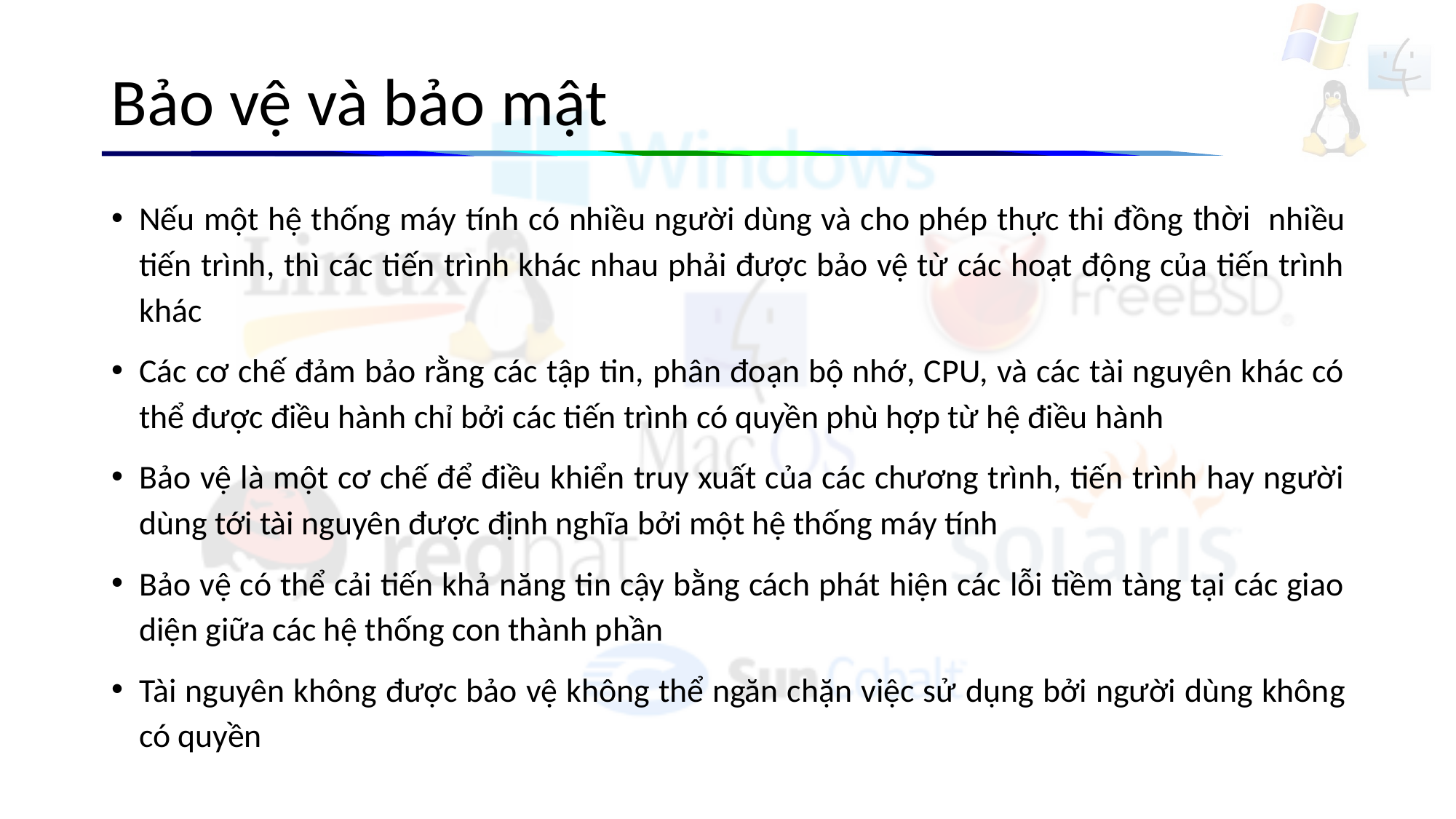

# Bảo vệ và bảo mật
Nếu một hệ thống máy tính có nhiều người dùng và cho phép thực thi đồng thời  nhiều tiến trình, thì các tiến trình khác nhau phải được bảo vệ từ các hoạt động của tiến trình khác
Các cơ chế đảm bảo rằng các tập tin, phân đoạn bộ nhớ, CPU, và các tài nguyên khác có thể được điều hành chỉ bởi các tiến trình có quyền phù hợp từ hệ điều hành
Bảo vệ là một cơ chế để điều khiển truy xuất của các chương trình, tiến trình hay người dùng tới tài nguyên được định nghĩa bởi một hệ thống máy tính
Bảo vệ có thể cải tiến khả năng tin cậy bằng cách phát hiện các lỗi tiềm tàng tại các giao diện giữa các hệ thống con thành phần
Tài nguyên không được bảo vệ không thể ngăn chặn việc sử dụng bởi người dùng không có quyền